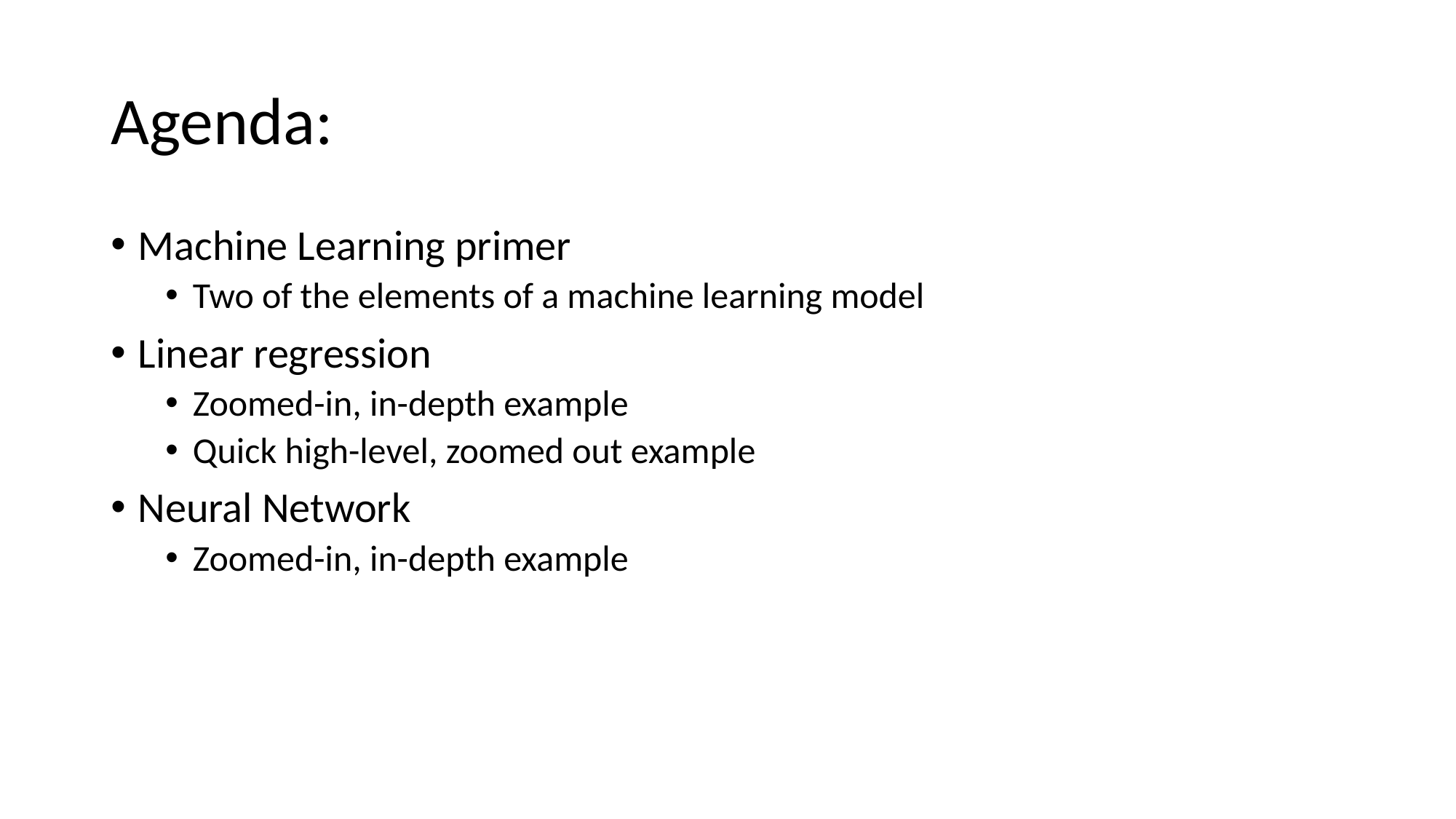

# Agenda:
Machine Learning primer
Two of the elements of a machine learning model
Linear regression
Zoomed-in, in-depth example
Quick high-level, zoomed out example
Neural Network
Zoomed-in, in-depth example